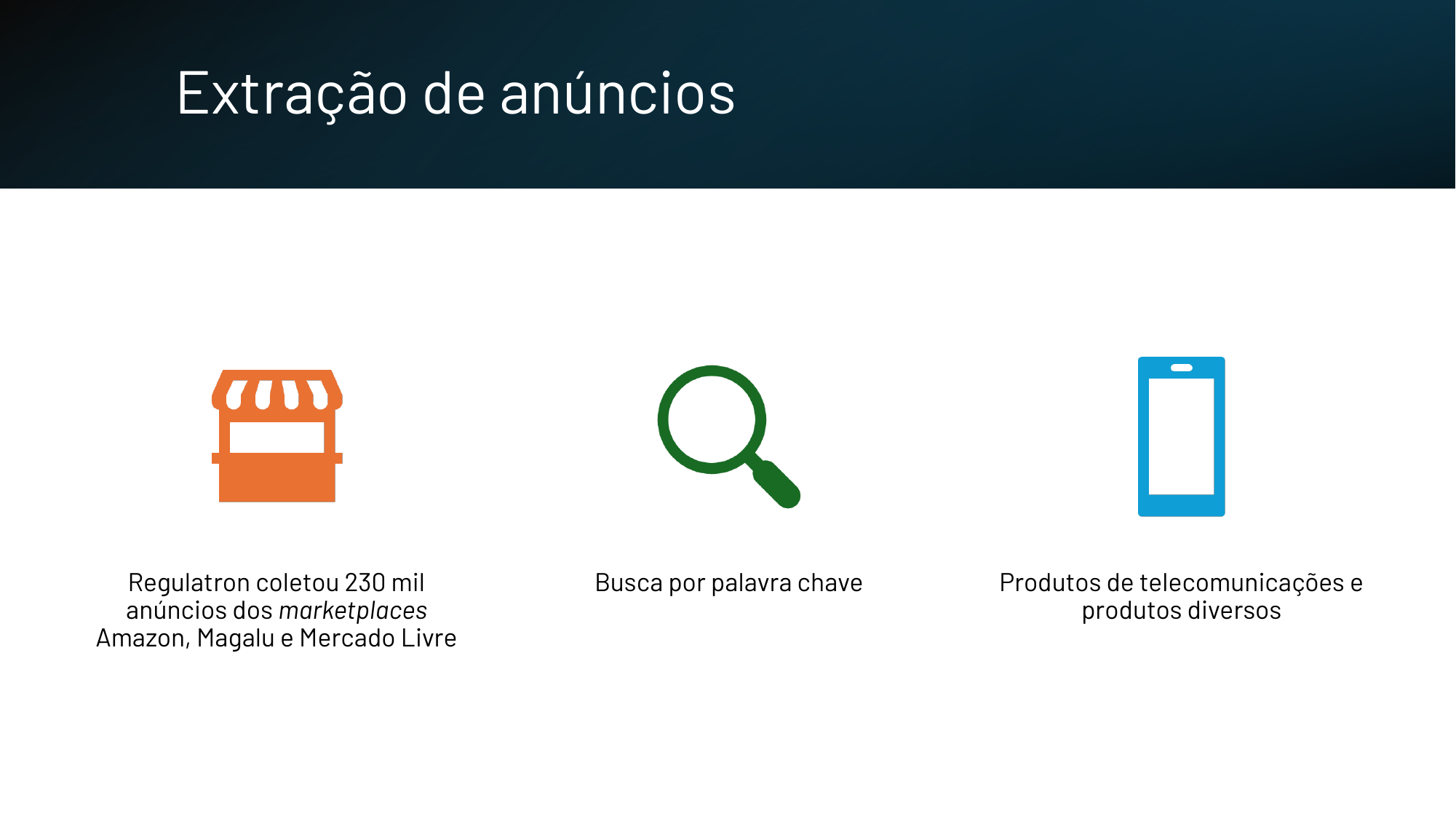

# Extração de anúncios
Regulatron coletou 230 mil anúncios dos marketplaces Amazon, Magalu e Mercado Livre
Busca por palavra chave
Produtos de telecomunicações e produtos diversos